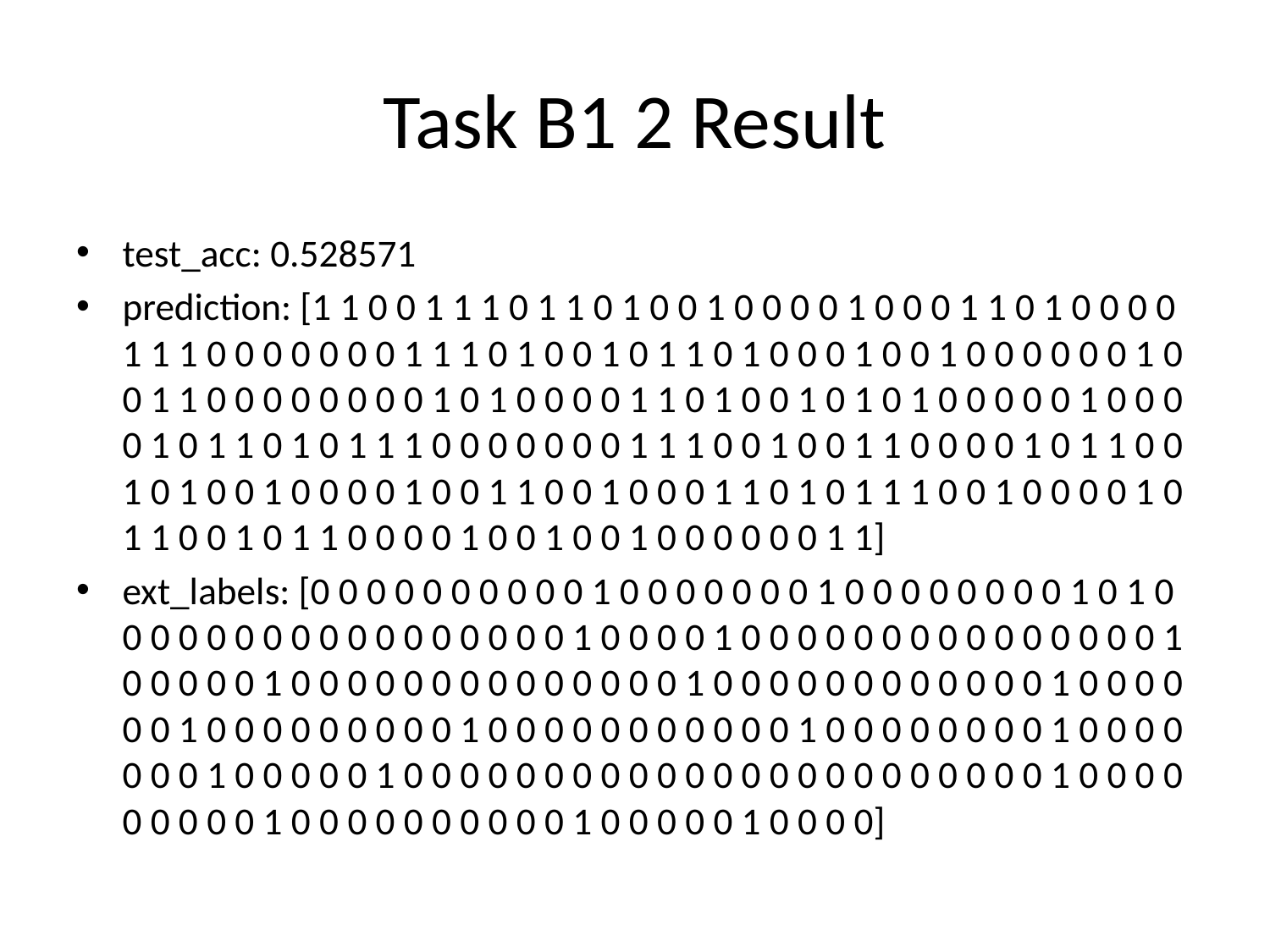

# Task B1 2 Result
test_acc: 0.528571
prediction: [1 1 0 0 1 1 1 0 1 1 0 1 0 0 1 0 0 0 0 1 0 0 0 1 1 0 1 0 0 0 0 1 1 1 0 0 0 0 0 0 0 1 1 1 0 1 0 0 1 0 1 1 0 1 0 0 0 1 0 0 1 0 0 0 0 0 0 1 0 0 1 1 0 0 0 0 0 0 0 0 1 0 1 0 0 0 0 1 1 0 1 0 0 1 0 1 0 1 0 0 0 0 0 1 0 0 0 0 1 0 1 1 0 1 0 1 1 1 0 0 0 0 0 0 0 1 1 1 0 0 1 0 0 1 1 0 0 0 0 1 0 1 1 0 0 1 0 1 0 0 1 0 0 0 0 1 0 0 1 1 0 0 1 0 0 0 1 1 0 1 0 1 1 1 0 0 1 0 0 0 0 1 0 1 1 0 0 1 0 1 1 0 0 0 0 1 0 0 1 0 0 1 0 0 0 0 0 0 1 1]
ext_labels: [0 0 0 0 0 0 0 0 0 0 1 0 0 0 0 0 0 0 1 0 0 0 0 0 0 0 0 1 0 1 0 0 0 0 0 0 0 0 0 0 0 0 0 0 0 0 0 1 0 0 0 0 1 0 0 0 0 0 0 0 0 0 0 0 0 0 0 0 1 0 0 0 0 0 1 0 0 0 0 0 0 0 0 0 0 0 0 0 0 1 0 0 0 0 0 0 0 0 0 0 0 0 1 0 0 0 0 0 0 1 0 0 0 0 0 0 0 0 0 1 0 0 0 0 0 0 0 0 0 0 0 1 0 0 0 0 0 0 0 0 1 0 0 0 0 0 0 0 1 0 0 0 0 0 1 0 0 0 0 0 0 0 0 0 0 0 0 0 0 0 0 0 0 0 0 0 0 0 1 0 0 0 0 0 0 0 0 0 1 0 0 0 0 0 0 0 0 0 0 1 0 0 0 0 0 1 0 0 0 0]